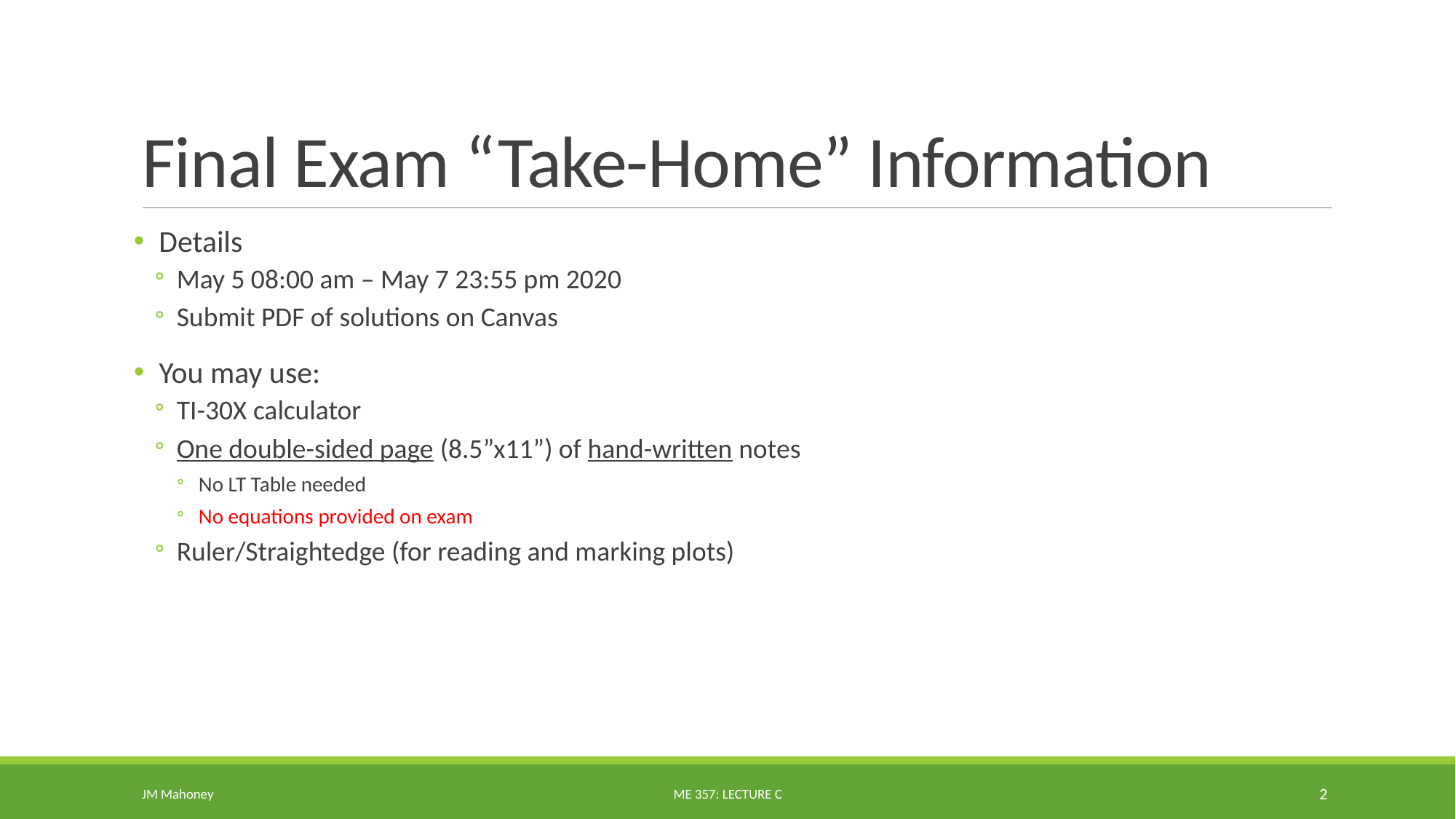

# Final Exam “Take-Home” Information
Details
May 5 08:00 am – May 7 23:55 pm 2020
Submit PDF of solutions on Canvas
You may use:
TI-30X calculator
One double-sided page (8.5”x11”) of hand-written notes
No LT Table needed
No equations provided on exam
Ruler/Straightedge (for reading and marking plots)
JM Mahoney
ME 357: Lecture C
2